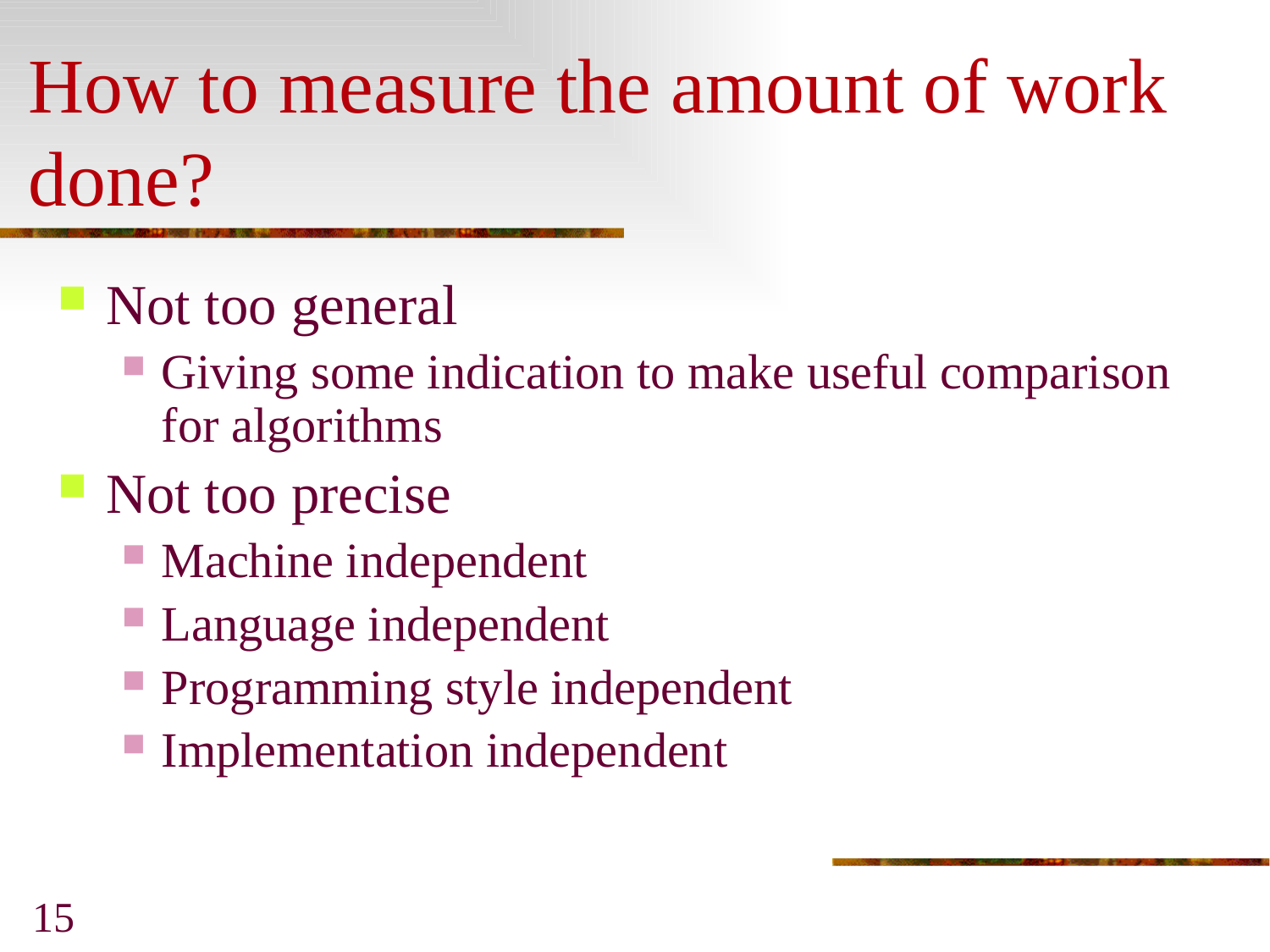

Not too general
Giving some indication to make useful comparison for algorithms
Not too precise
Machine independent
Language independent
Programming style independent
Implementation independent
How to measure the amount of work done?
15